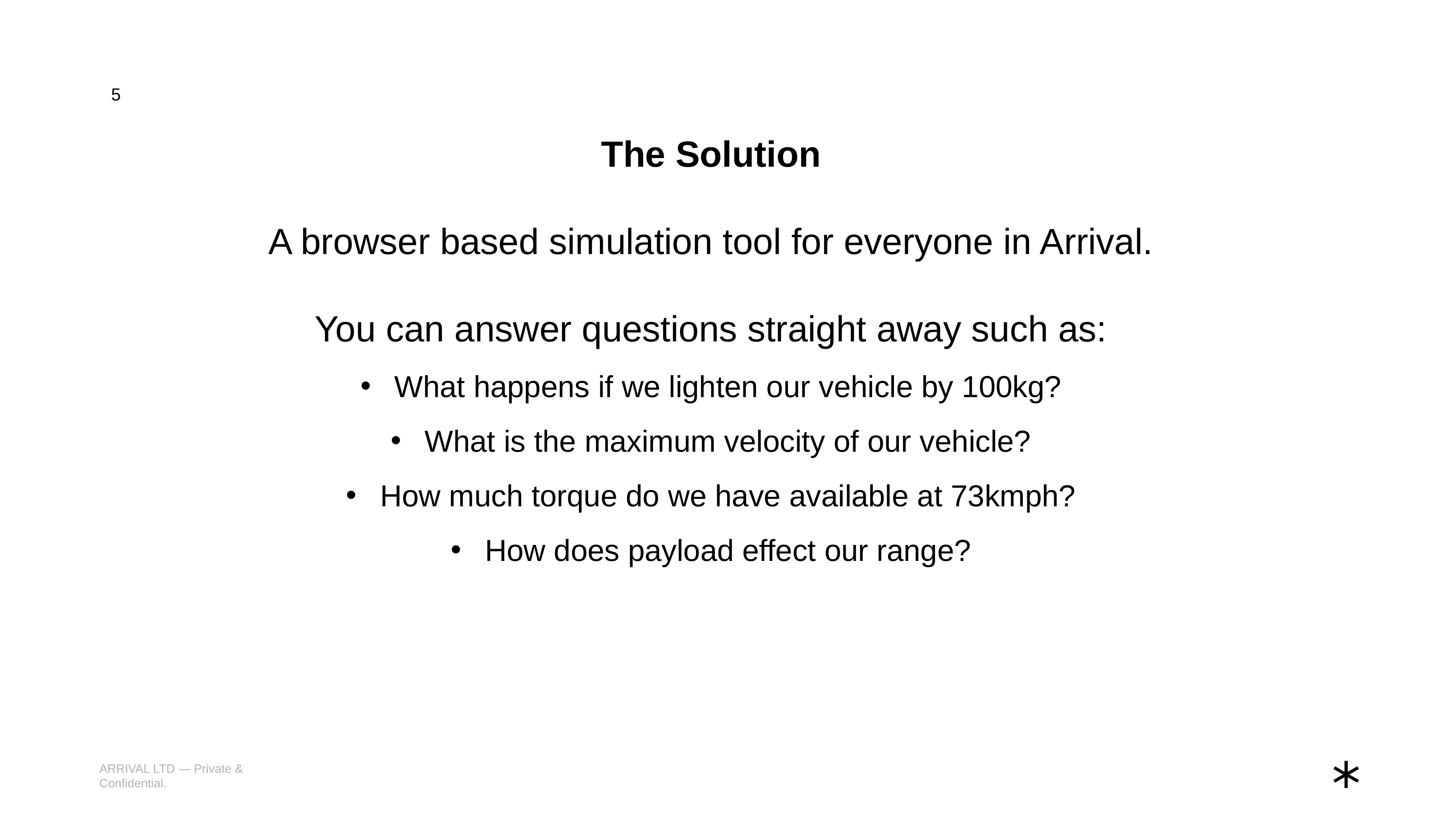

5
The Solution

A browser based simulation tool for everyone in Arrival.

You can answer questions straight away such as:
What happens if we lighten our vehicle by 100kg?
What is the maximum velocity of our vehicle?
How much torque do we have available at 73kmph?
How does payload effect our range?

ARRIVAL LTD — Private & Confidential.